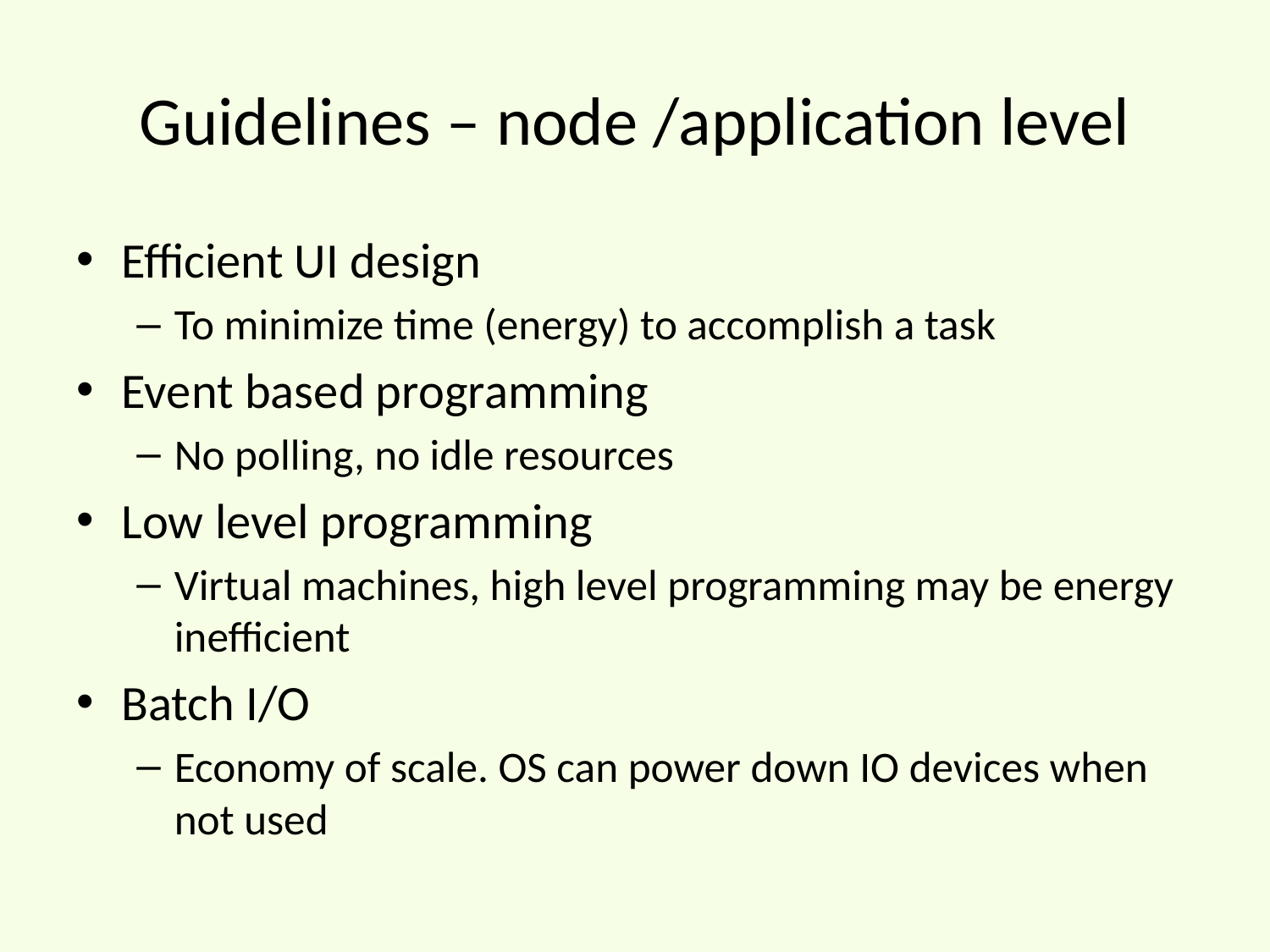

# Guidelines – node /application level
Efficient UI design
To minimize time (energy) to accomplish a task
Event based programming
No polling, no idle resources
Low level programming
Virtual machines, high level programming may be energy inefficient
Batch I/O
Economy of scale. OS can power down IO devices when not used